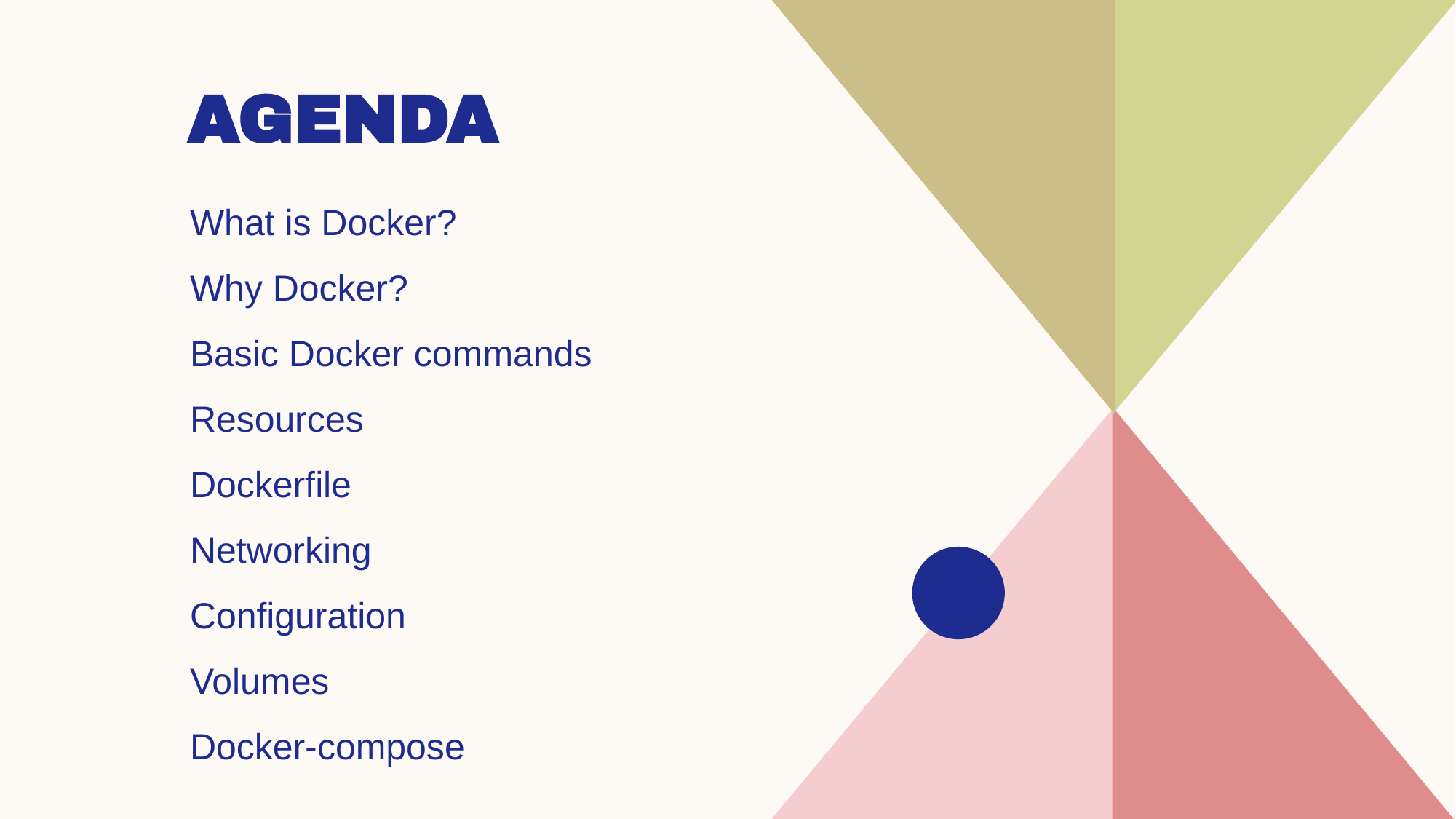

# AGENDA
What is Docker?
Why Docker?
​Basic Docker commands
Resources
Dockerfile
Networking
Configuration
Volumes
Docker-compose
​